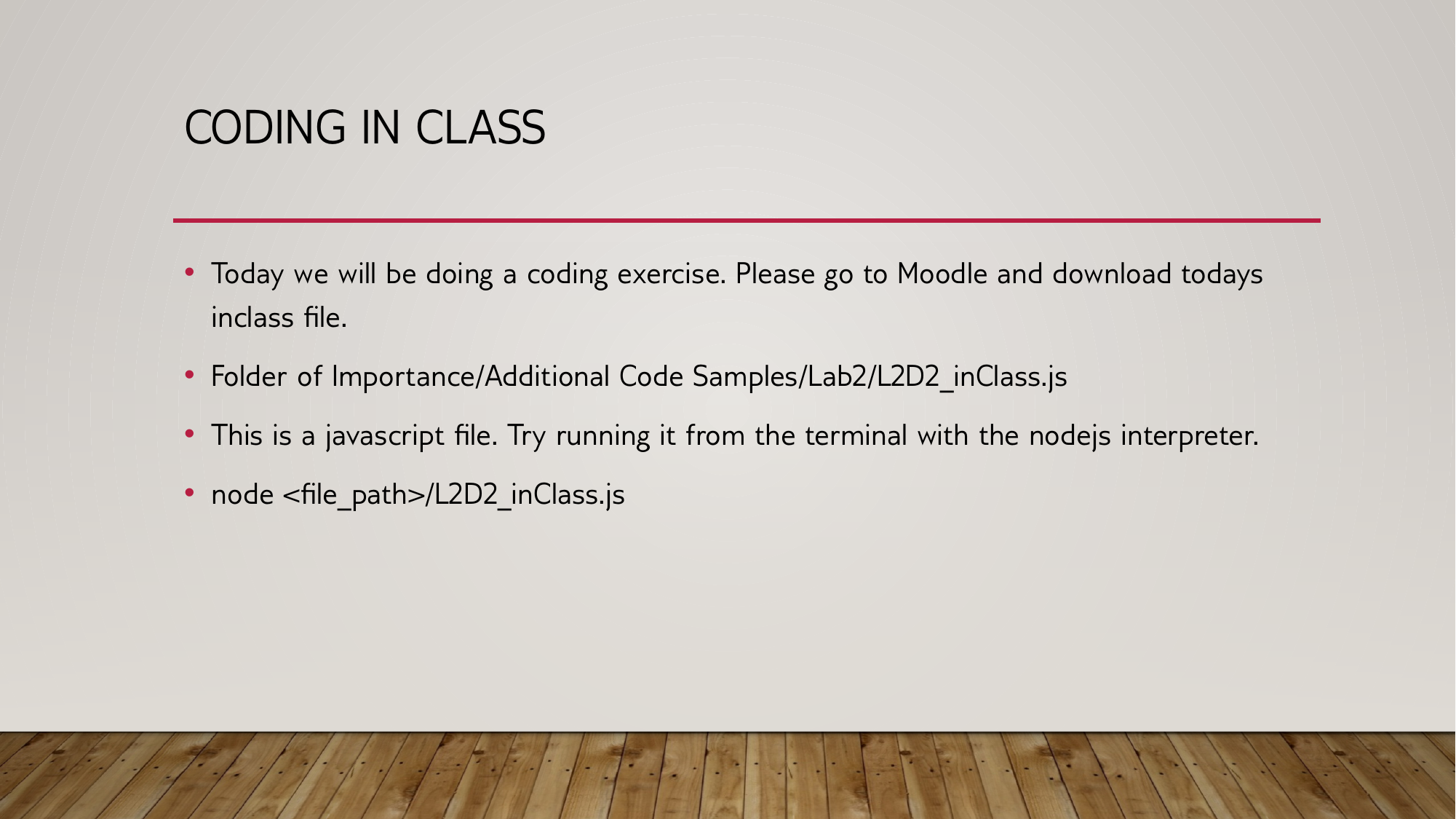

# Coding in Class
Today we will be doing a coding exercise. Please go to Moodle and download todays inclass file.
Folder of Importance/Additional Code Samples/Lab2/L2D2_inClass.js
This is a javascript file. Try running it from the terminal with the nodejs interpreter.
node <file_path>/L2D2_inClass.js